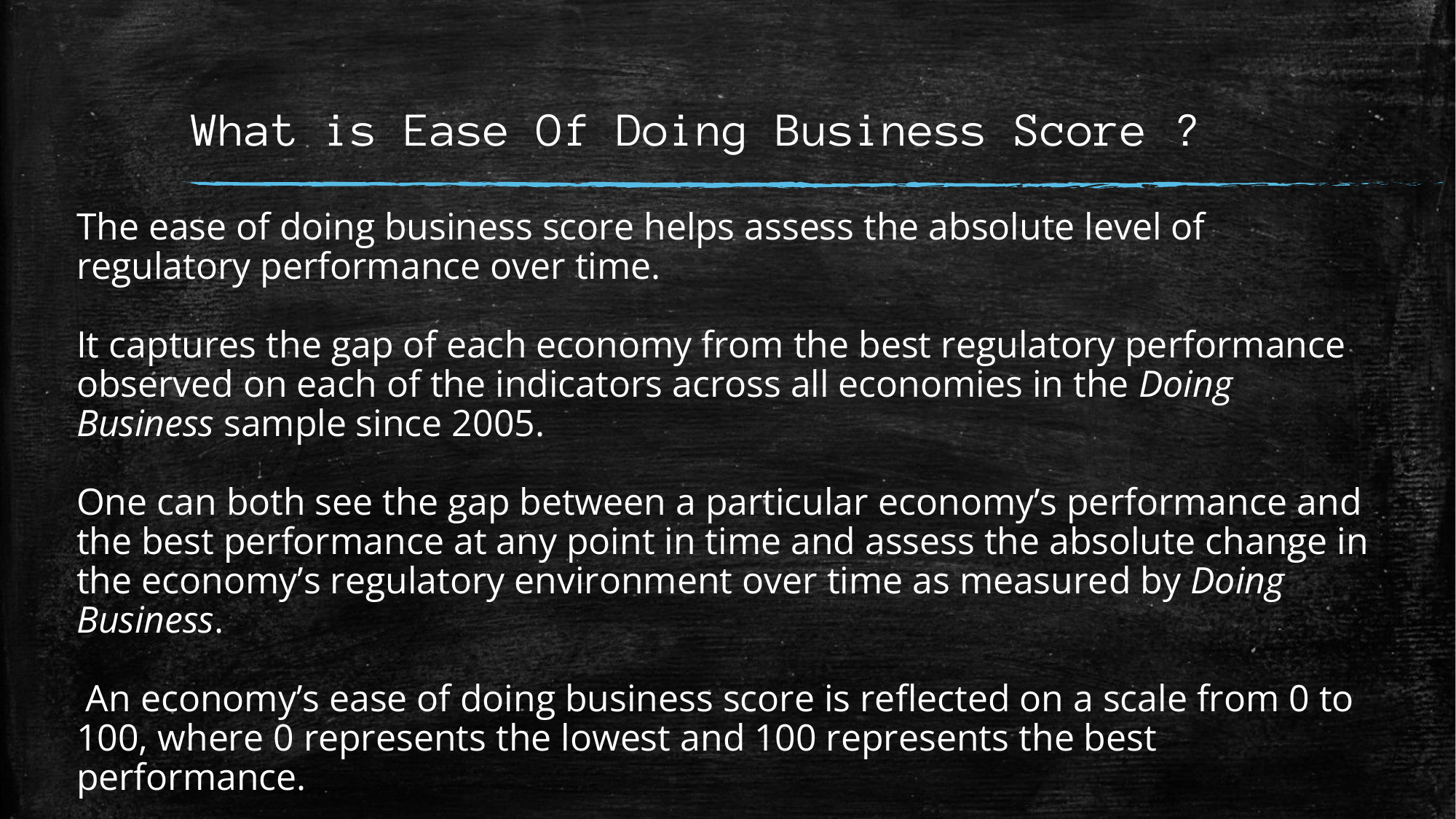

# What is Ease Of Doing Business Score ?
The ease of doing business score helps assess the absolute level of regulatory performance over time.

It captures the gap of each economy from the best regulatory performance observed on each of the indicators across all economies in the Doing Business sample since 2005.

One can both see the gap between a particular economy’s performance and the best performance at any point in time and assess the absolute change in the economy’s regulatory environment over time as measured by Doing Business.

 An economy’s ease of doing business score is reflected on a scale from 0 to 100, where 0 represents the lowest and 100 represents the best performance.